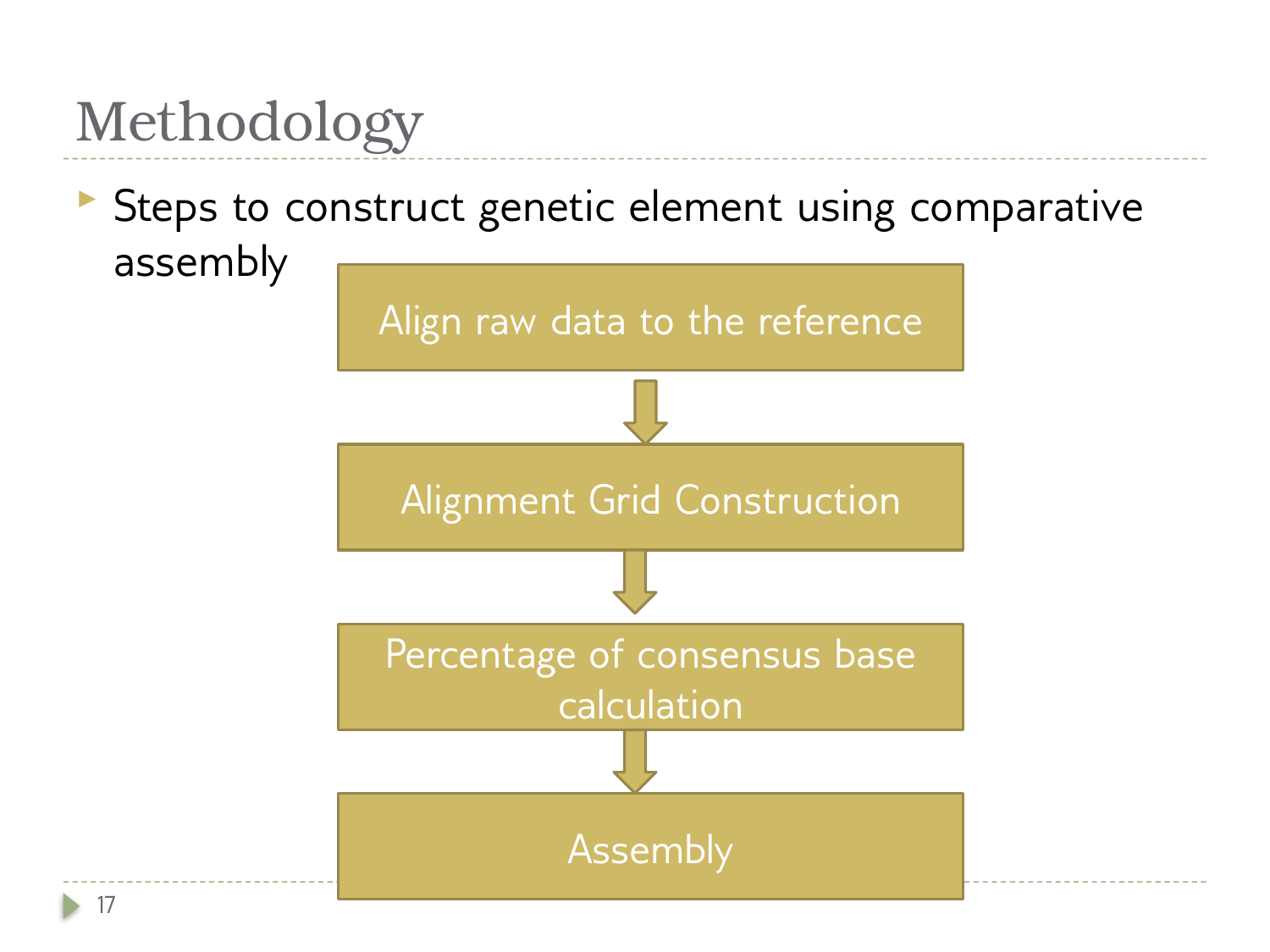

# Methodology
Steps to construct genetic element using comparative assembly
Align raw data to the reference

Alignment Grid Construction

Percentage of consensus base calculation

Assembly
17